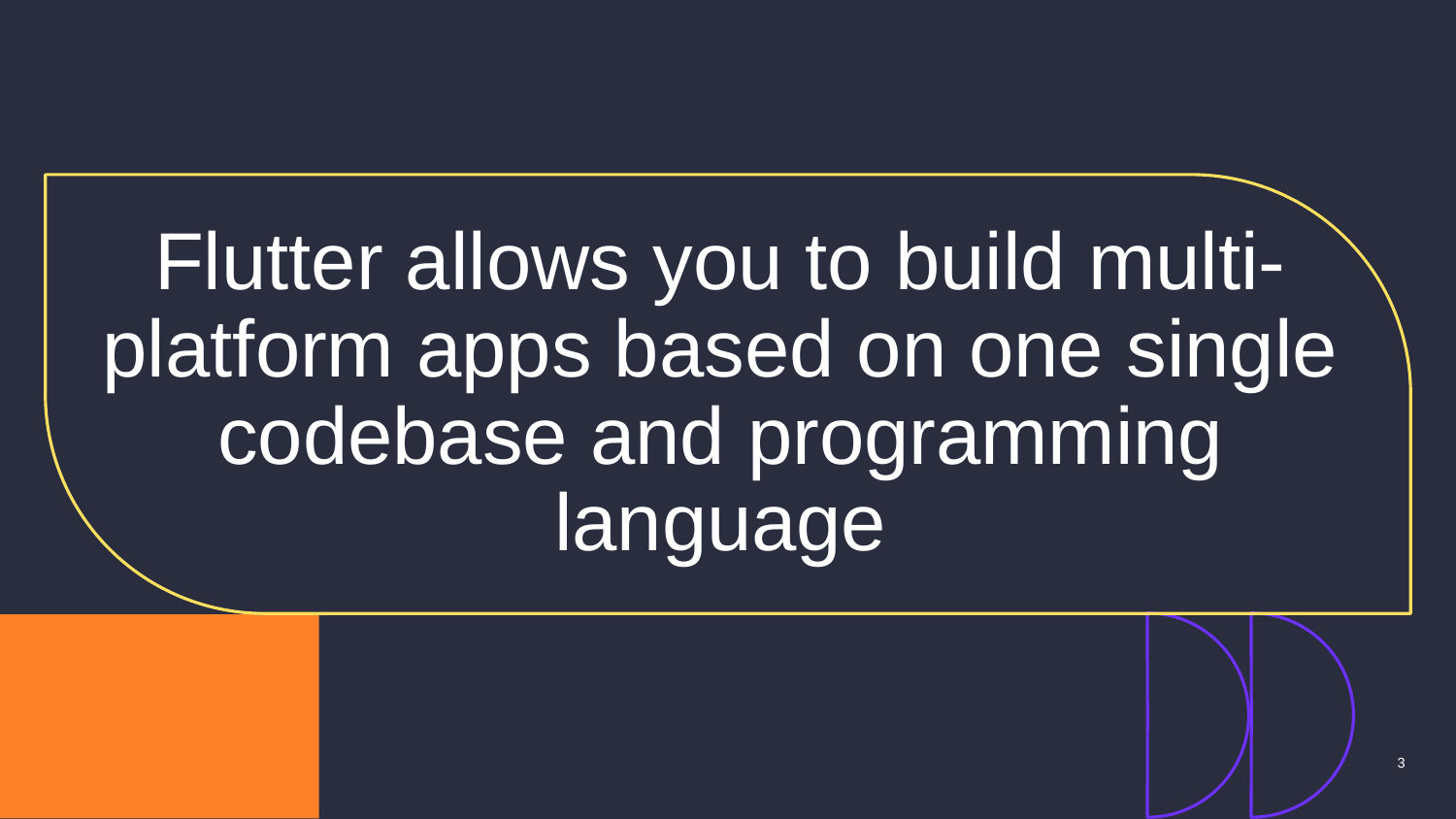

# Flutter allows you to build multi-platform apps based on one single codebase and programming language